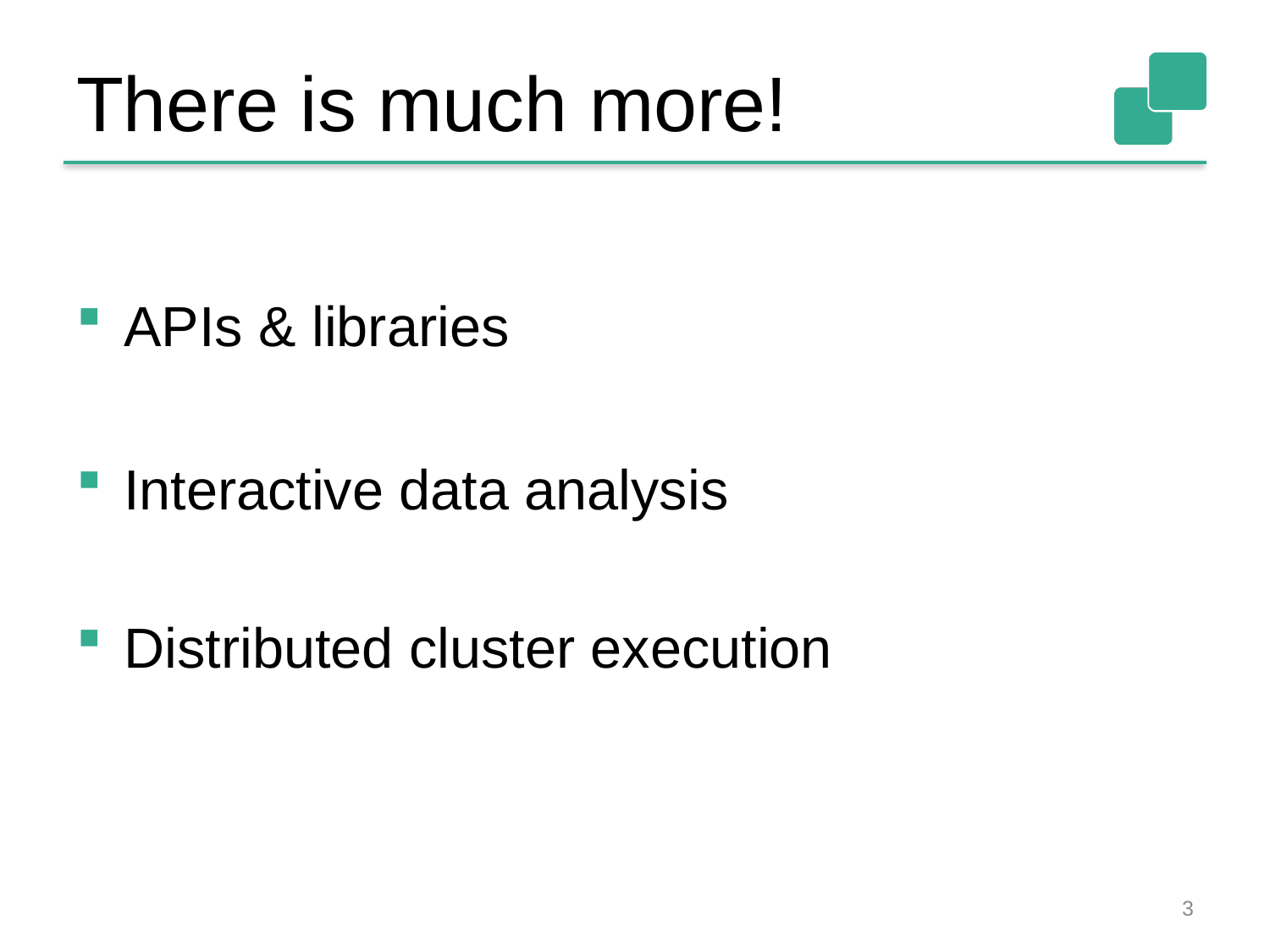

# There is much more!

APIs & libraries

Interactive data analysis

Distributed cluster execution

3